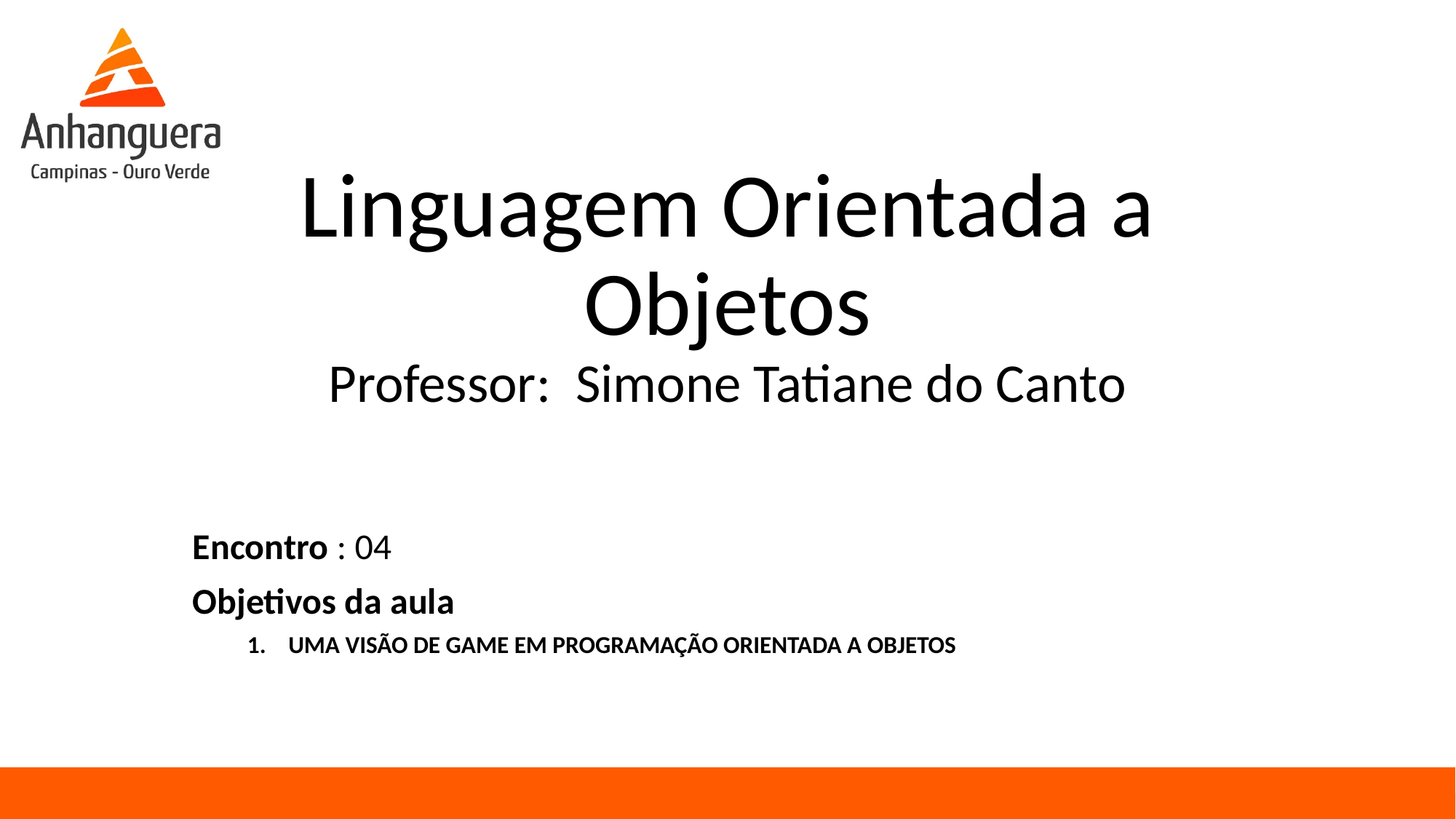

# Linguagem Orientada a Objetos Professor:  Simone Tatiane do Canto
Encontro : 04
Objetivos da aula
UMA VISÃO DE GAME EM PROGRAMAÇÃO ORIENTADA A OBJETOS